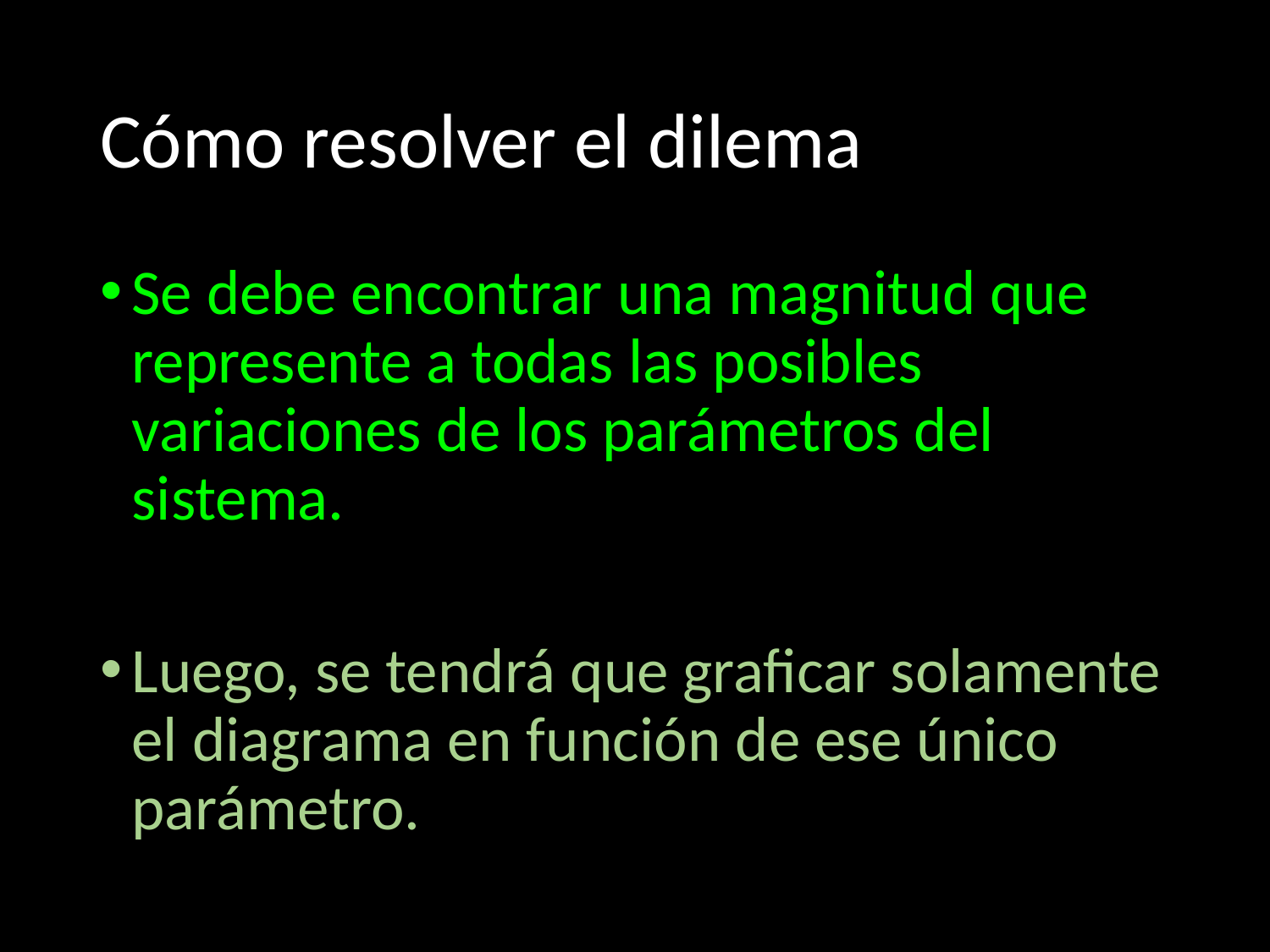

# Cómo resolver el dilema
Se debe encontrar una magnitud que represente a todas las posibles variaciones de los parámetros del sistema.

Luego, se tendrá que graficar solamente el diagrama en función de ese único parámetro.